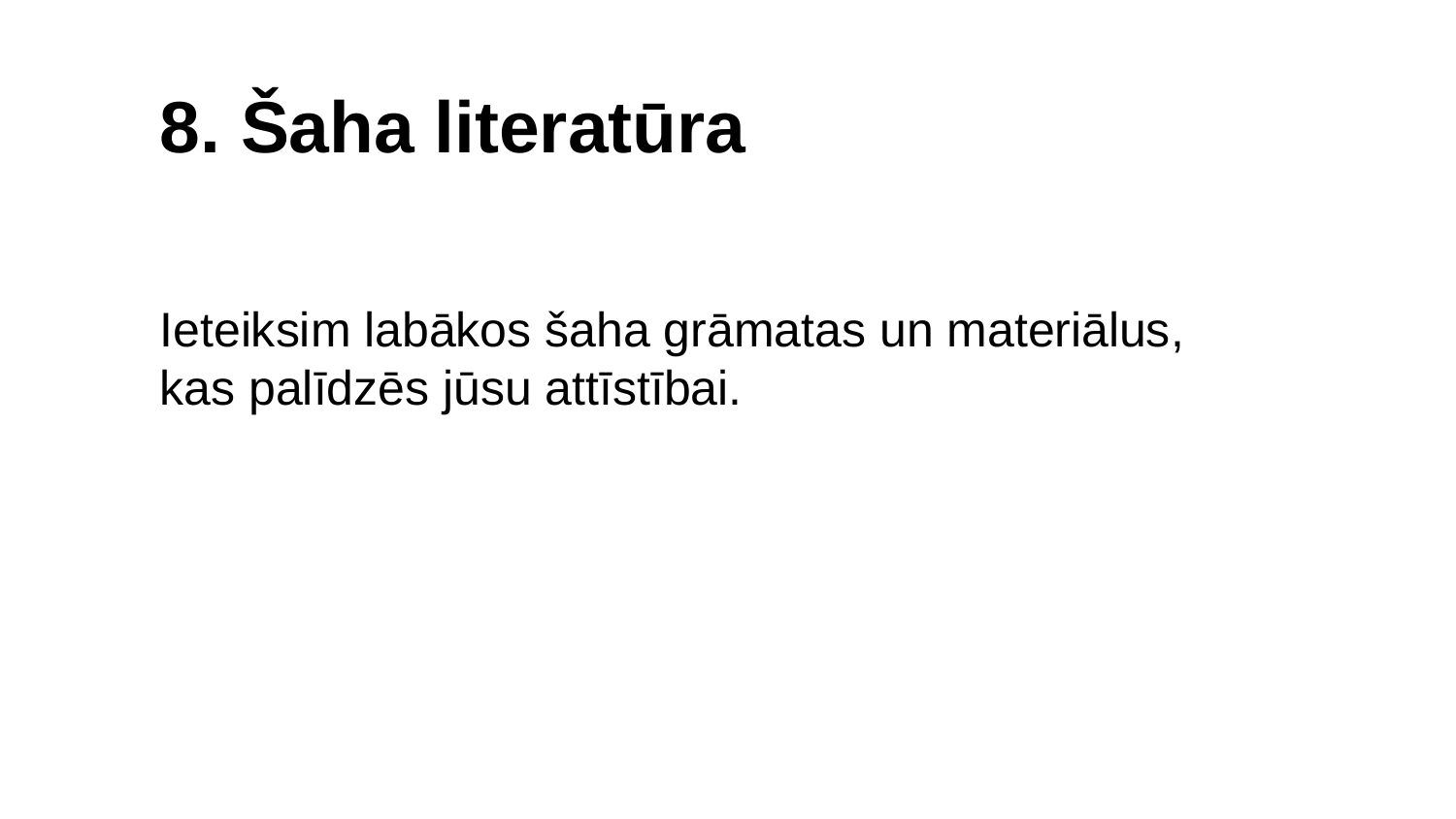

8. Šaha literatūra
Ieteiksim labākos šaha grāmatas un materiālus, kas palīdzēs jūsu attīstībai.